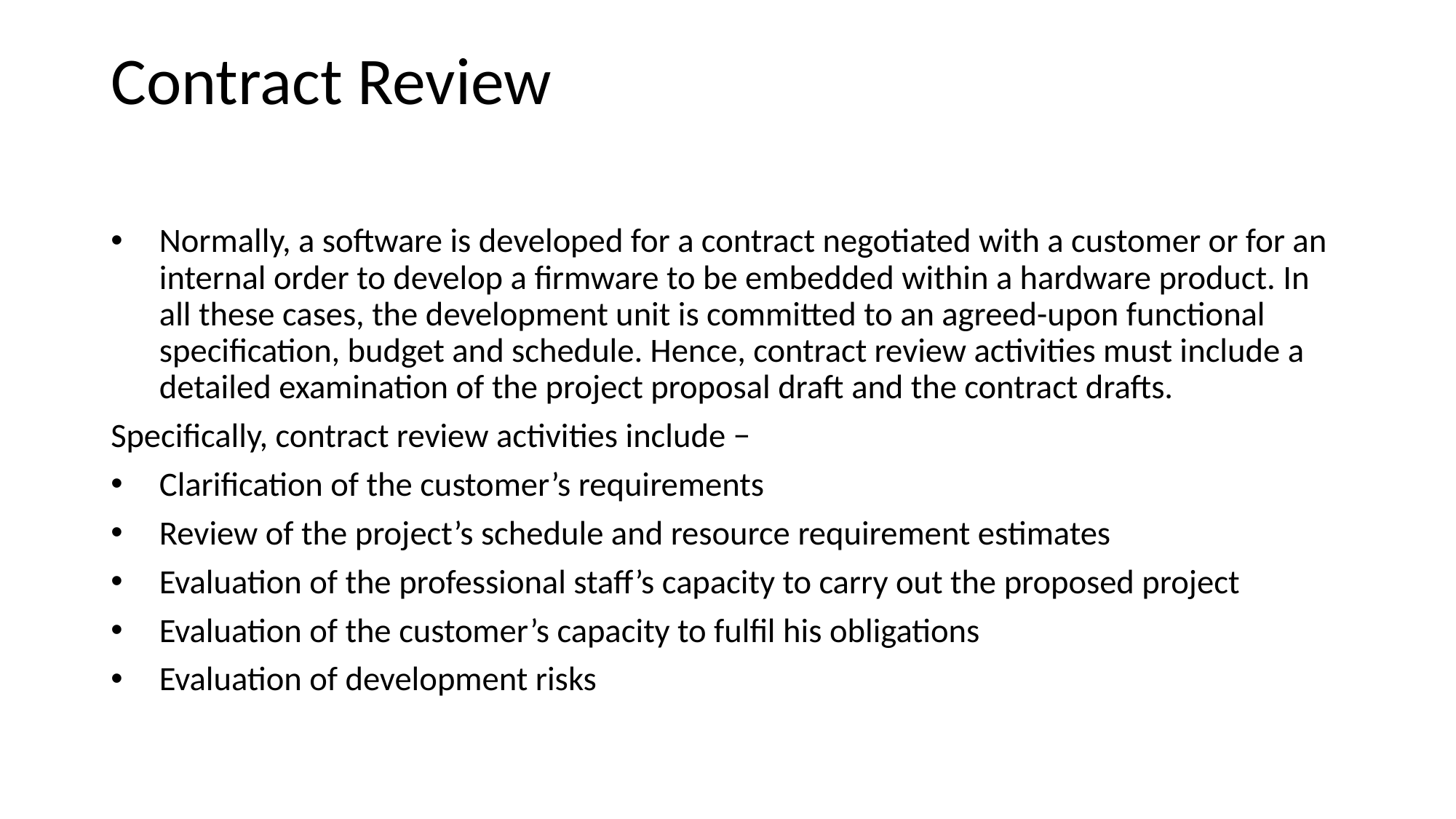

Contract Review
Normally, a software is developed for a contract negotiated with a customer or for an internal order to develop a firmware to be embedded within a hardware product. In all these cases, the development unit is committed to an agreed-upon functional specification, budget and schedule. Hence, contract review activities must include a detailed examination of the project proposal draft and the contract drafts.
Specifically, contract review activities include −
Clarification of the customer’s requirements
Review of the project’s schedule and resource requirement estimates
Evaluation of the professional staff’s capacity to carry out the proposed project
Evaluation of the customer’s capacity to fulfil his obligations
Evaluation of development risks